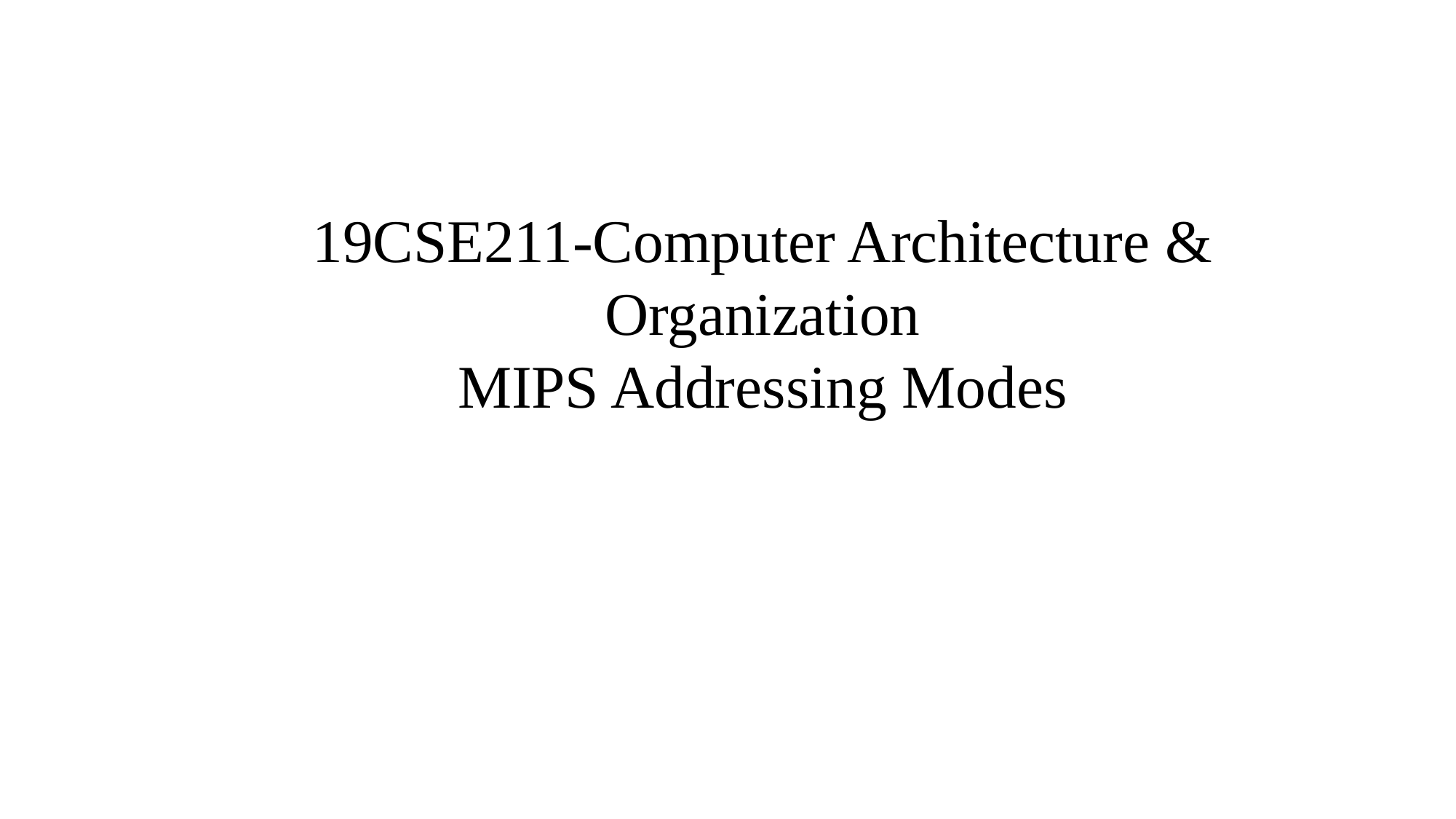

19CSE211-Computer Architecture & Organization
MIPS Addressing Modes